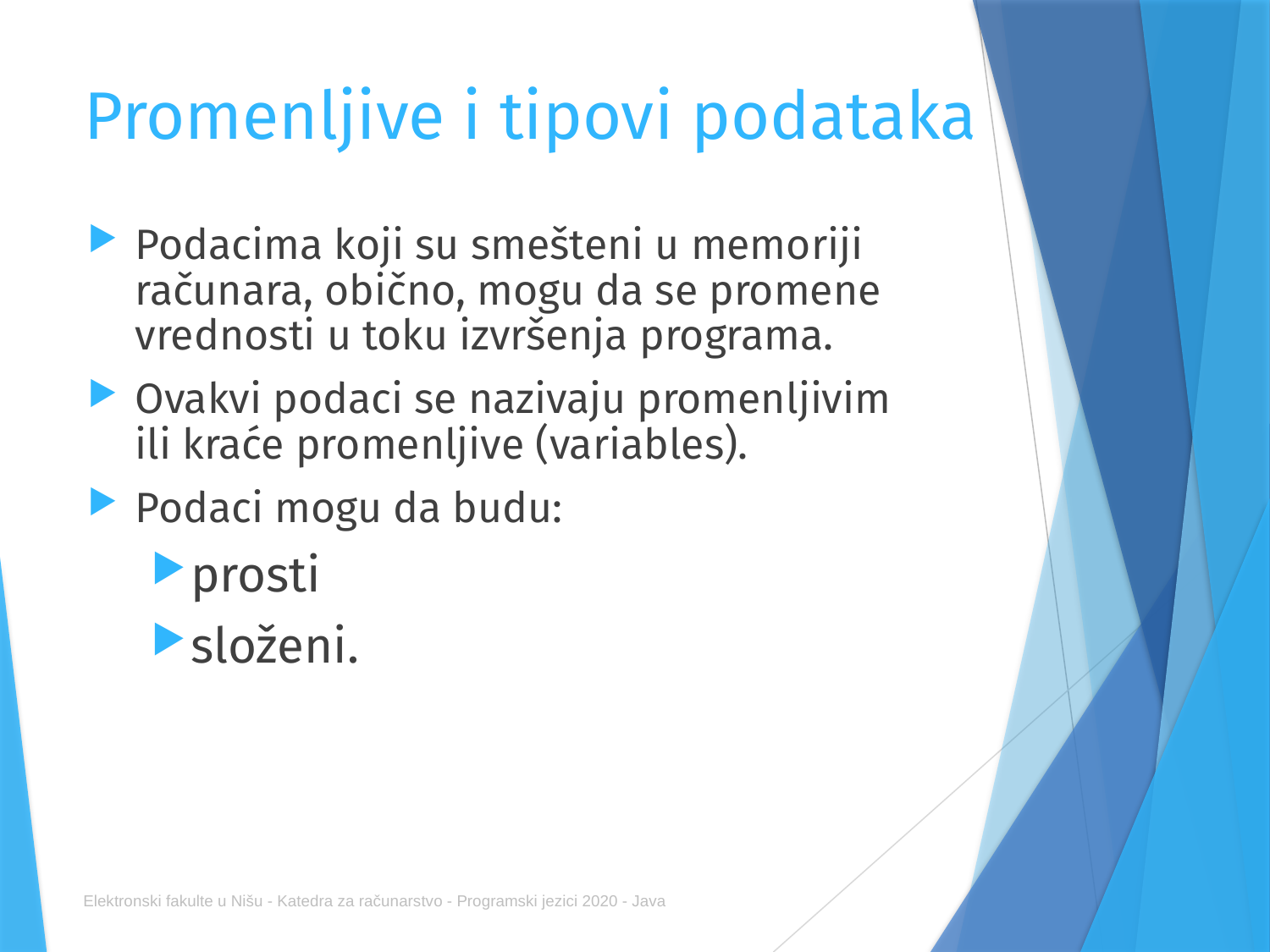

# Promenljive i tipovi podataka
Podacima koji su smešteni u memoriji računara, obično, mogu da se promene vrednosti u toku izvršenja programa.
Ovakvi podaci se nazivaju promenljivim ili kraće promenljive (variables).
Podaci mogu da budu:
prosti
složeni.
Elektronski fakulte u Nišu - Katedra za računarstvo - Programski jezici 2020 - Java